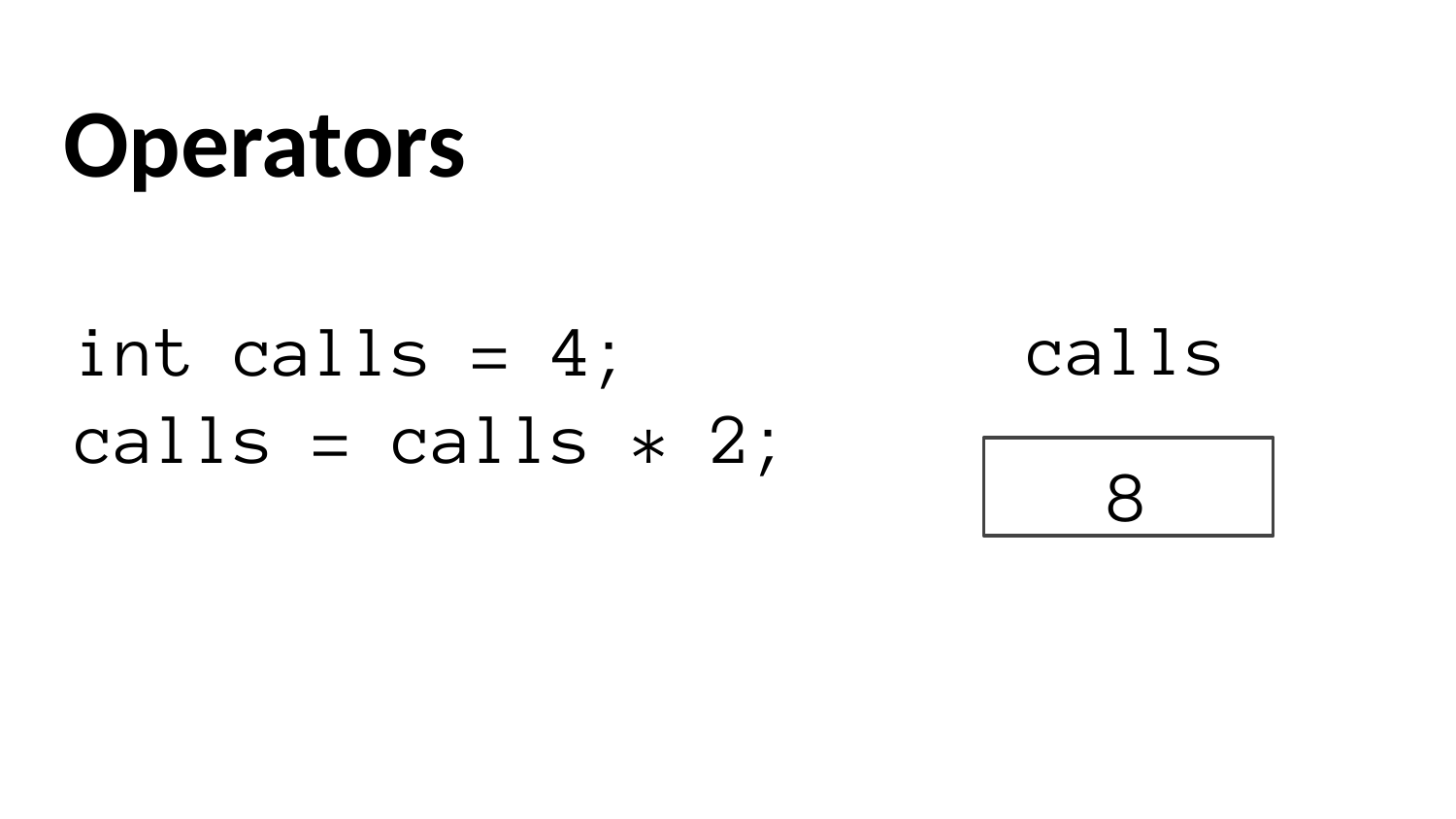

# Operators
calls
int calls = 4; calls = calls * 2;
8